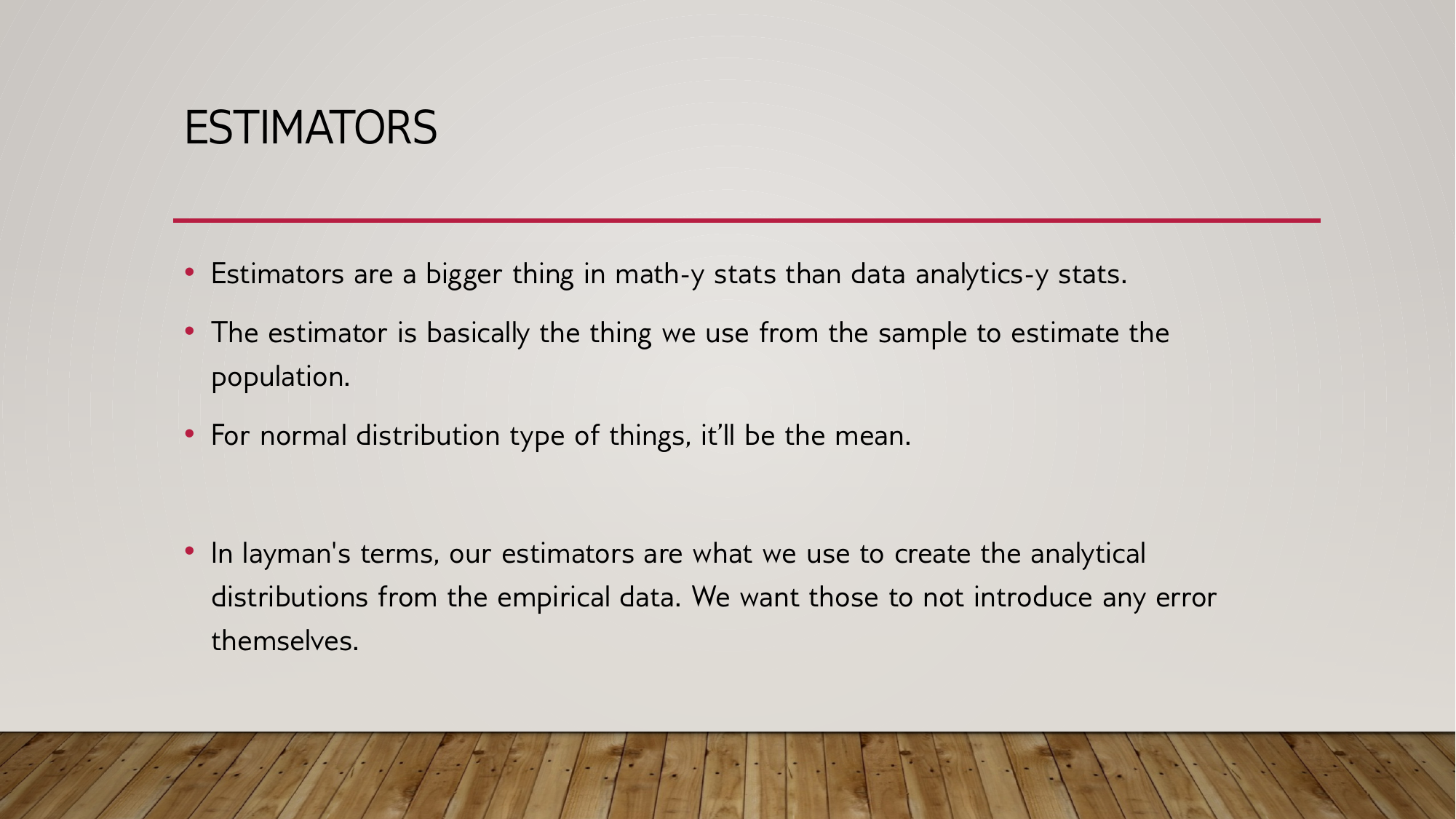

# Estimators
Estimators are a bigger thing in math-y stats than data analytics-y stats.
The estimator is basically the thing we use from the sample to estimate the population.
For normal distribution type of things, it’ll be the mean.

In layman's terms, our estimators are what we use to create the analytical distributions from the empirical data. We want those to not introduce any error themselves.